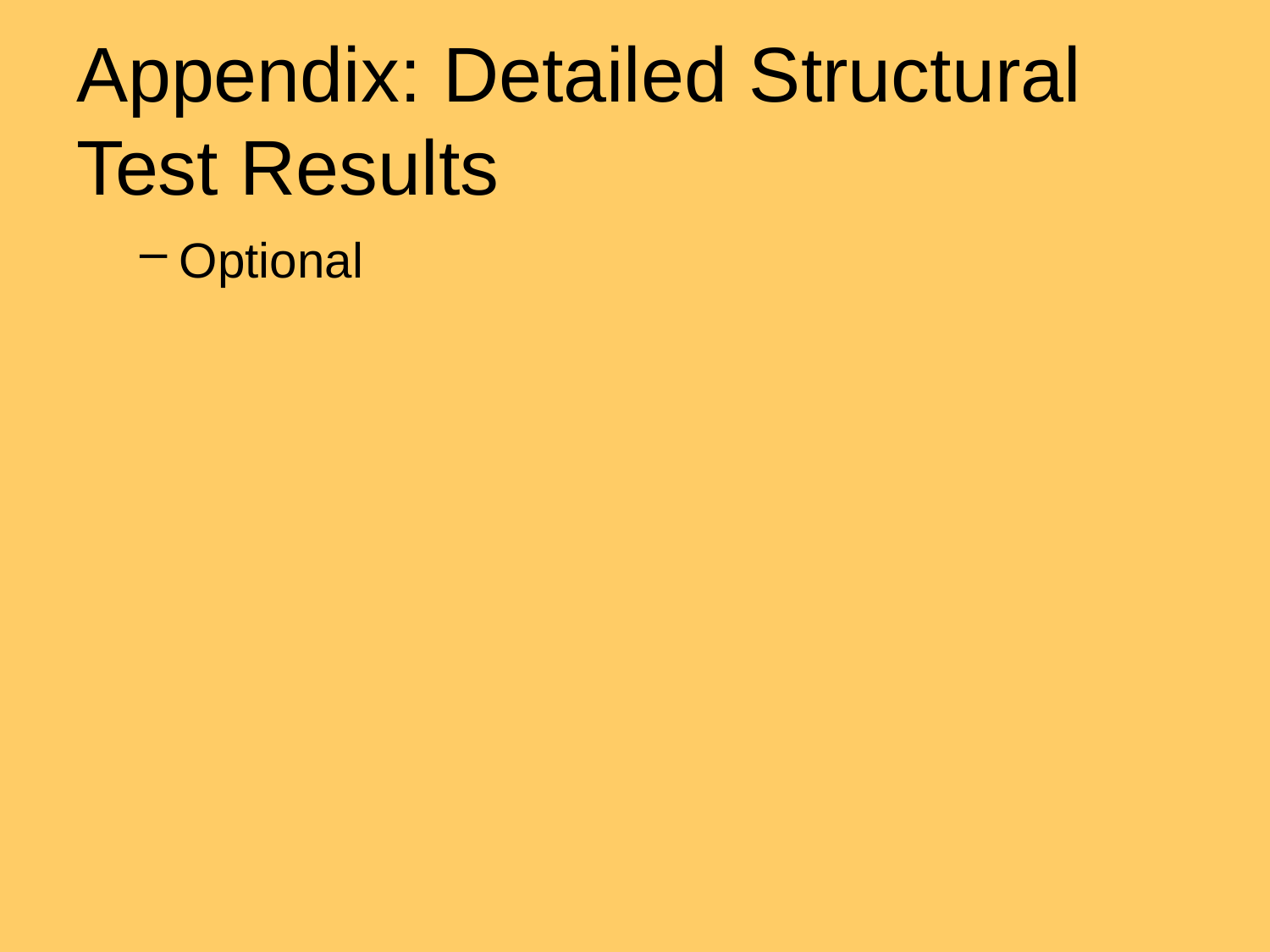

# Appendix: Detailed Structural Test Results
Optional